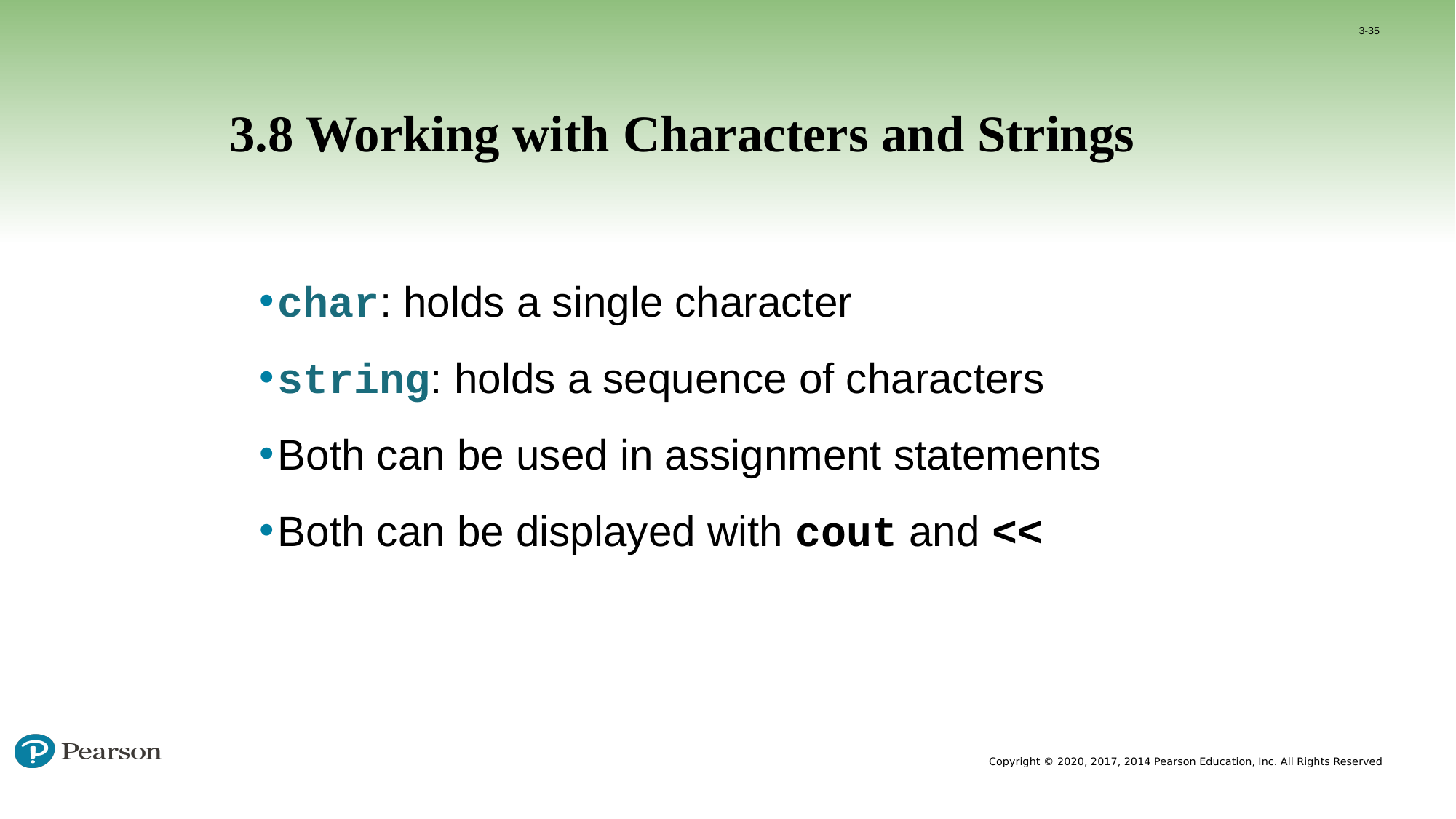

3-35
# 3.8 Working with Characters and Strings
char: holds a single character
string: holds a sequence of characters
Both can be used in assignment statements
Both can be displayed with cout and <<